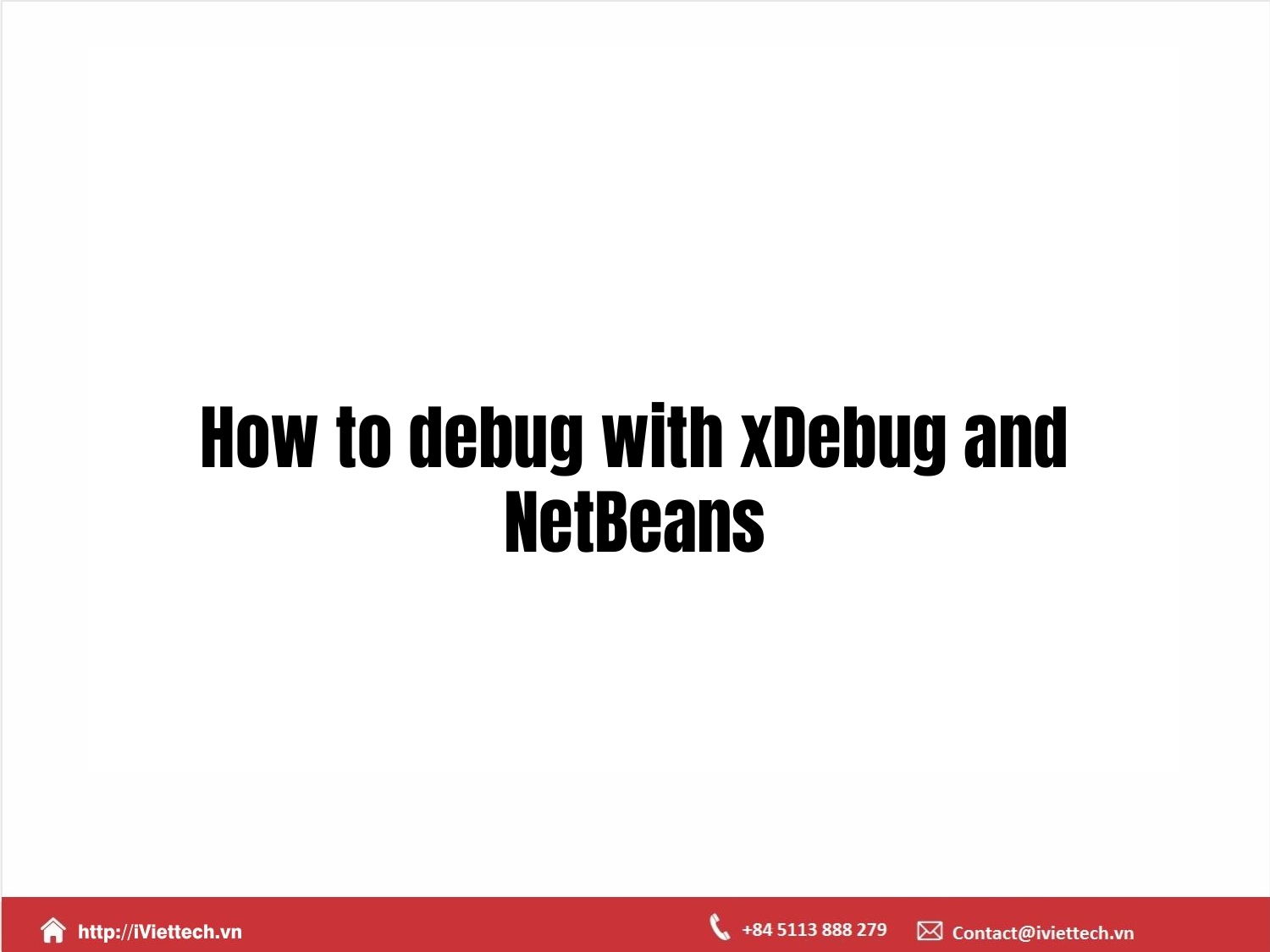

# How to debug with xDebug and NetBeans